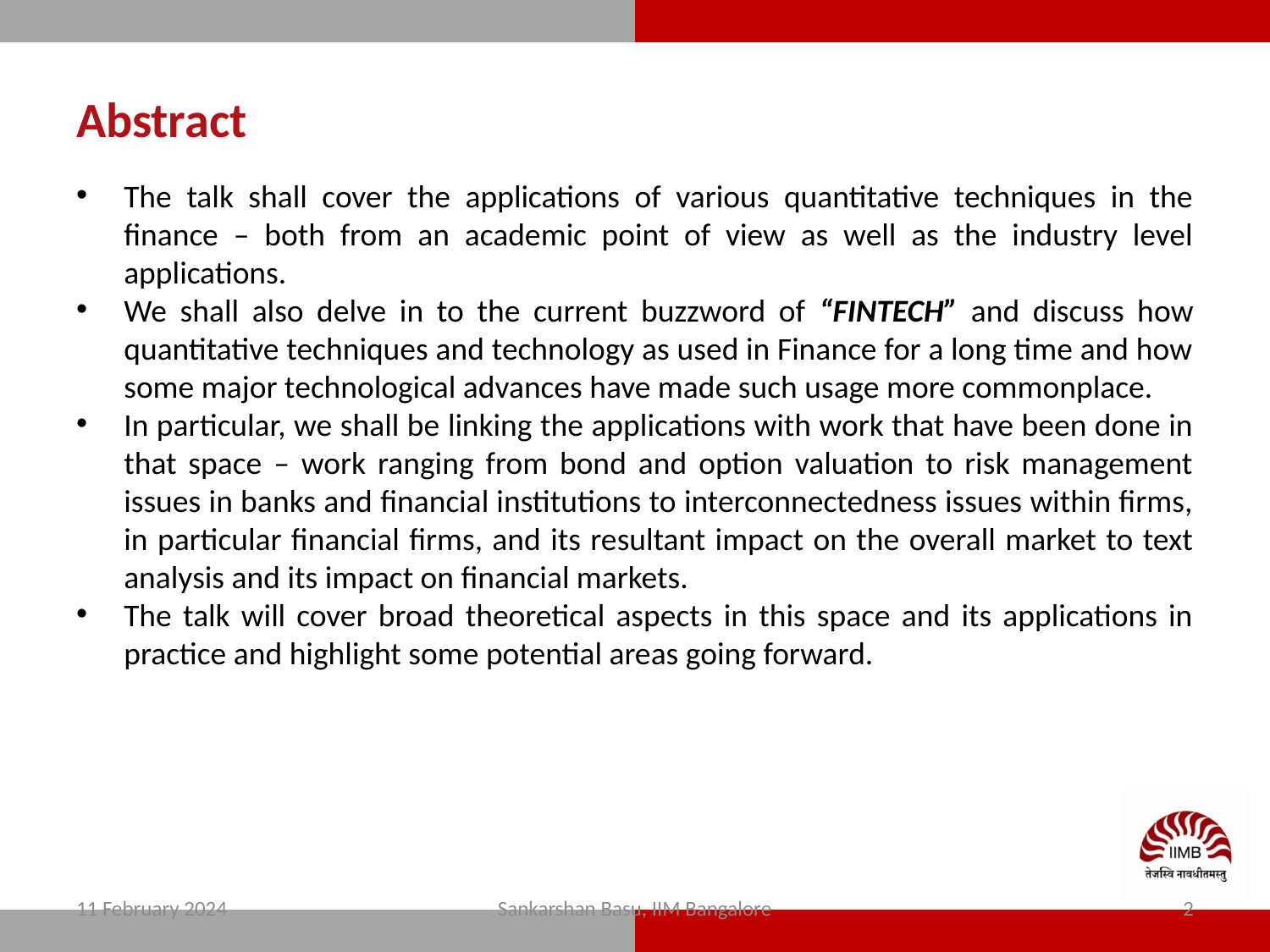

# Abstract
The talk shall cover the applications of various quantitative techniques in the finance – both from an academic point of view as well as the industry level applications.
We shall also delve in to the current buzzword of “FINTECH” and discuss how quantitative techniques and technology as used in Finance for a long time and how some major technological advances have made such usage more commonplace.
In particular, we shall be linking the applications with work that have been done in that space – work ranging from bond and option valuation to risk management issues in banks and financial institutions to interconnectedness issues within firms, in particular financial firms, and its resultant impact on the overall market to text analysis and its impact on financial markets.
The talk will cover broad theoretical aspects in this space and its applications in practice and highlight some potential areas going forward.
11 February 2024
Sankarshan Basu, IIM Bangalore
2